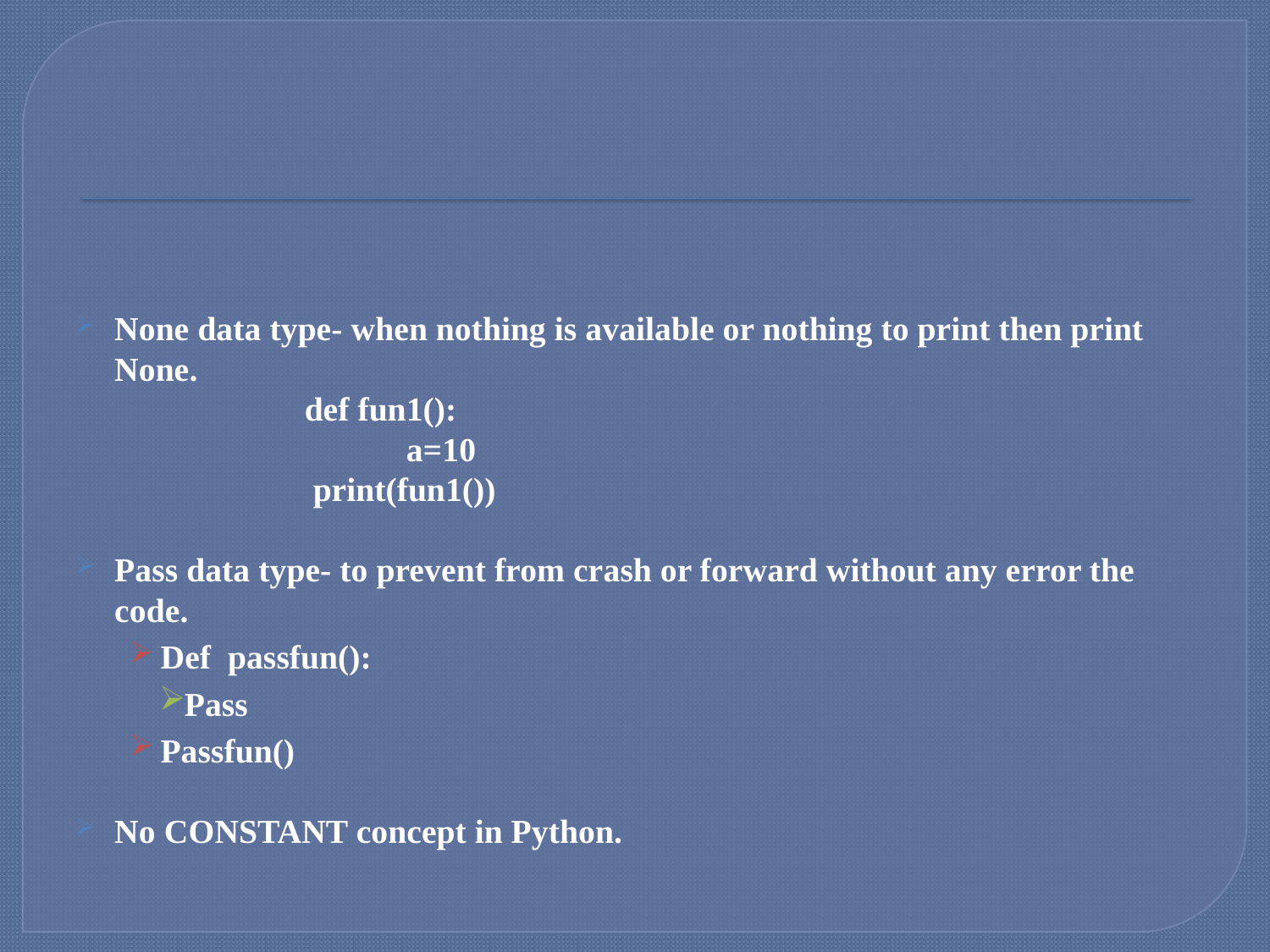

#

None data type- when nothing is available or nothing to print then print None.
                           def fun1():
                                       a=10
                            print(fun1())

Pass data type- to prevent from crash or forward without any error the code.
Def  passfun():
Pass
Passfun()

No CONSTANT concept in Python.